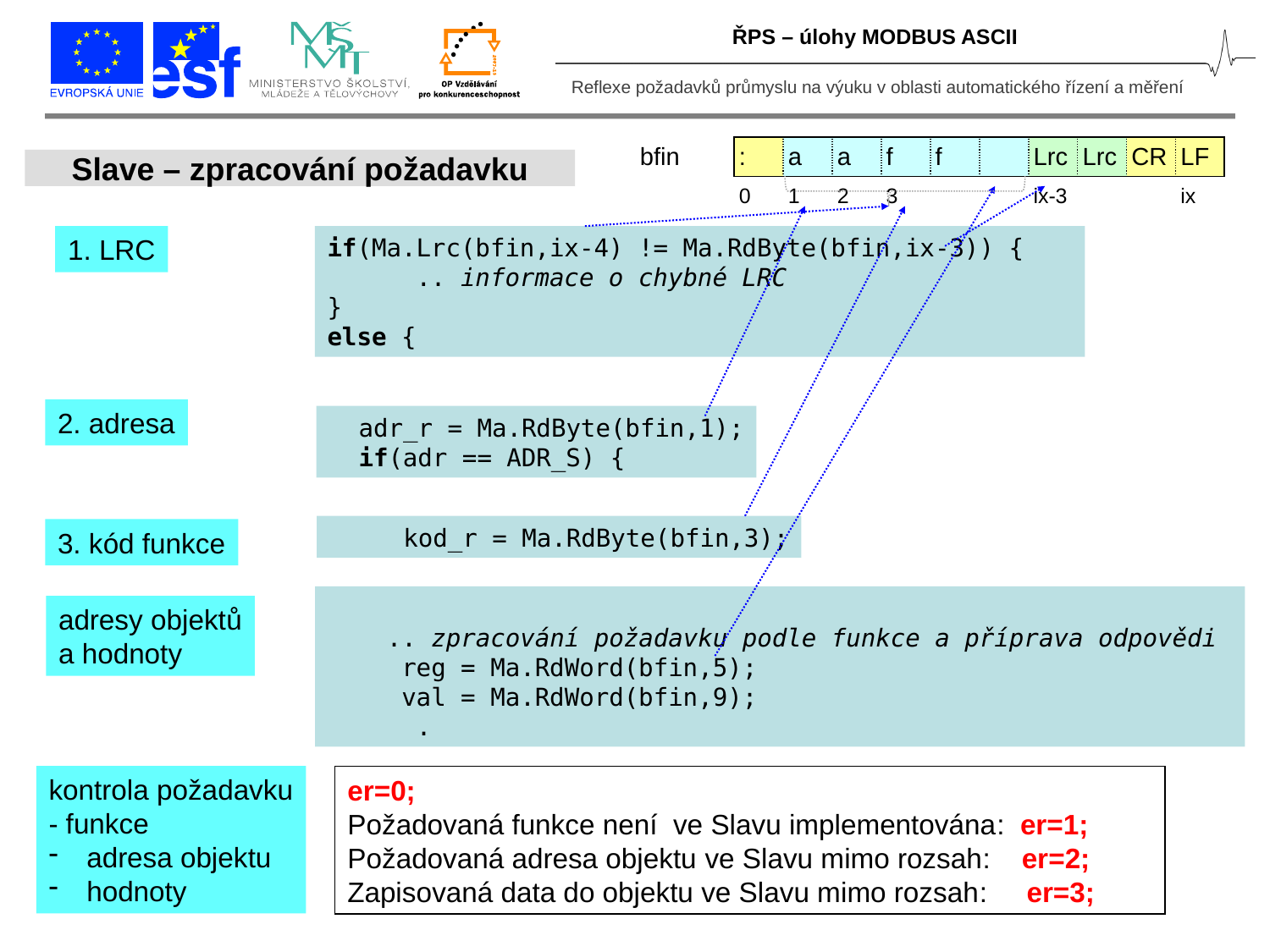

ŘPS – úlohy MODBUS ASCII

| bfin | : | a | a | f | f |  | Lrc | Lrc | CR | LF |
| --- | --- | --- | --- | --- | --- | --- | --- | --- | --- | --- |
|  | 0 | 1 | 2 | 3 |  |  | ix-3 |  |  | ix |
Slave – zpracování požadavku
1. LRC
if(Ma.Lrc(bfin,ix-4) != Ma.RdByte(bfin,ix-3)) {
      .. informace o chybné LRC
}
else {
2. adresa
  adr_r = Ma.RdByte(bfin,1);
  if(adr == ADR_S) {
     kod_r = Ma.RdByte(bfin,3);
3. kód funkce

    .. zpracování požadavku podle funkce a příprava odpovědi
     reg = Ma.RdWord(bfin,5);
     val = Ma.RdWord(bfin,9);
      .
adresy objektů
a hodnoty
kontrola požadavku
- funkce
 adresa objektu
 hodnoty
er=0;
Požadovaná funkce není  ve Slavu implementována:  er=1;
Požadovaná adresa objektu ve Slavu mimo rozsah:    er=2;
Zapisovaná data do objektu ve Slavu mimo rozsah:     er=3;